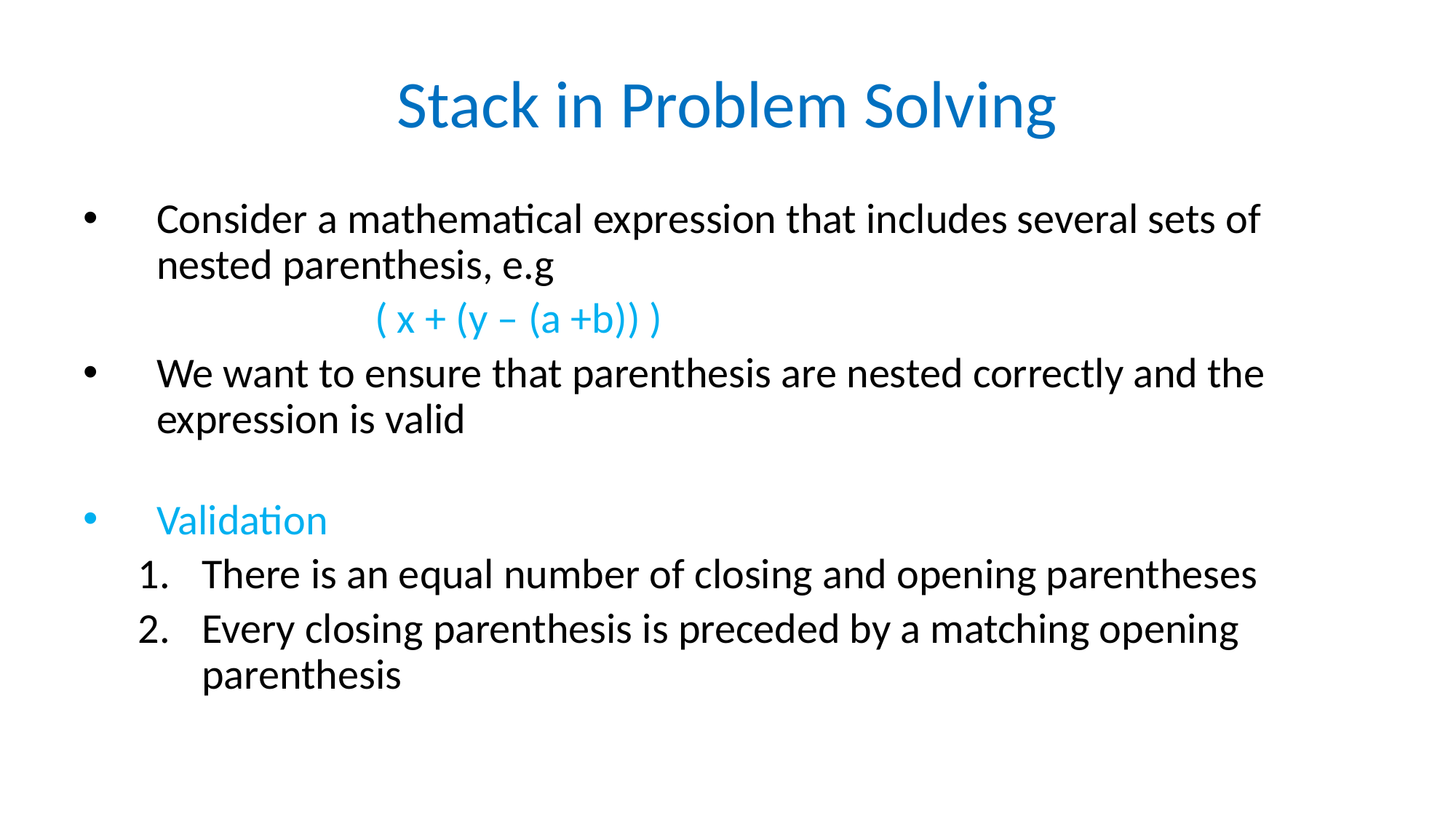

# Stack in Problem Solving
Consider a mathematical expression that includes several sets of nested parenthesis, e.g
			( x + (y – (a +b)) )
We want to ensure that parenthesis are nested correctly and the expression is valid

Validation
There is an equal number of closing and opening parentheses
Every closing parenthesis is preceded by a matching opening parenthesis